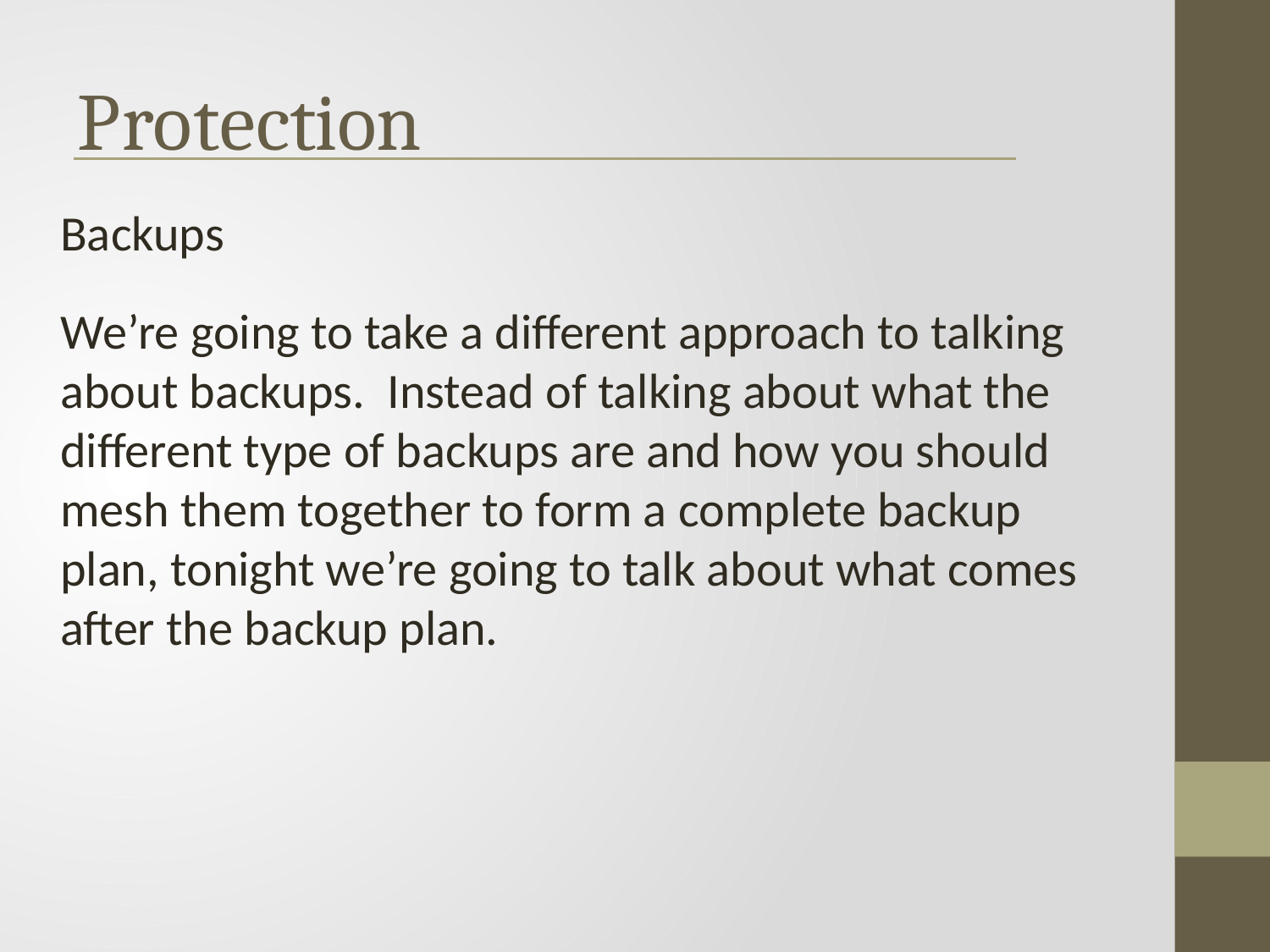

Protection
Backups

We’re going to take a different approach to talking about backups.  Instead of talking about what the different type of backups are and how you should mesh them together to form a complete backup plan, tonight we’re going to talk about what comes after the backup plan.